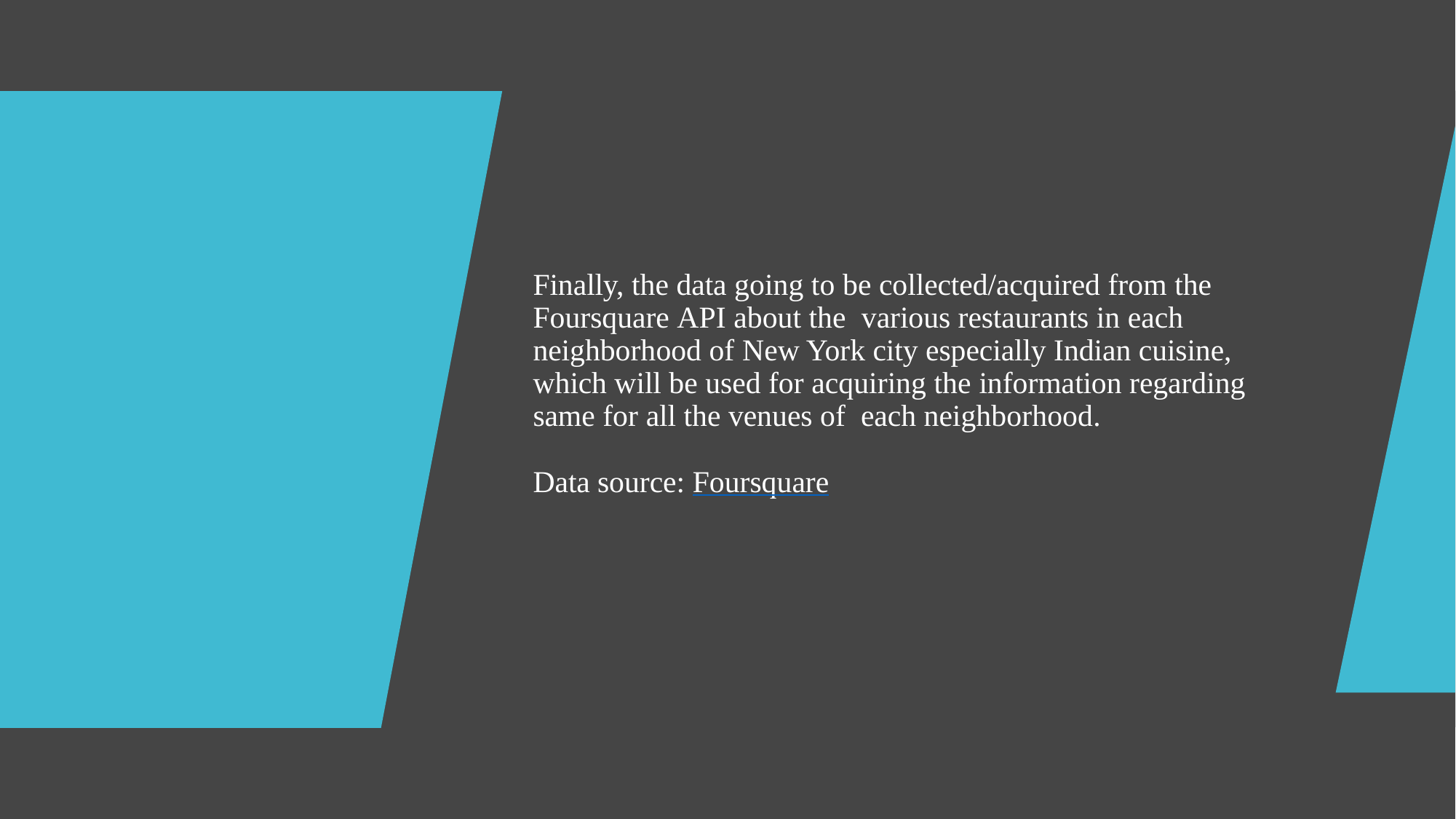

Finally, the data going to be collected/acquired from the Foursquare API about the  various restaurants in each neighborhood of New York city especially Indian cuisine,  which will be used for acquiring the information regarding same for all the venues of  each neighborhood.

Data source: Foursquare